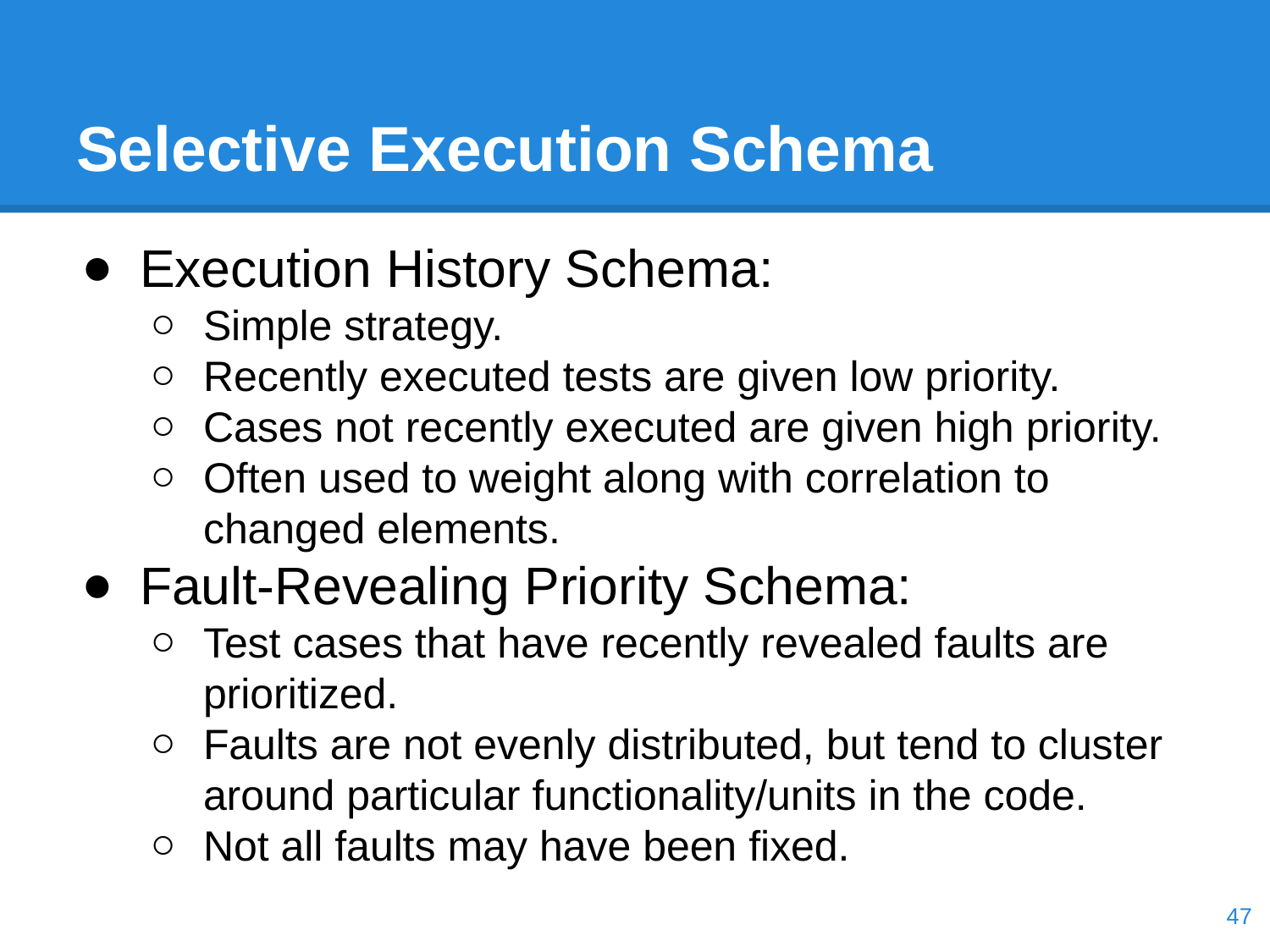

# Selective Execution Schema
Execution History Schema:
Simple strategy.
Recently executed tests are given low priority.
Cases not recently executed are given high priority.
Often used to weight along with correlation to changed elements.
Fault-Revealing Priority Schema:
Test cases that have recently revealed faults are prioritized.
Faults are not evenly distributed, but tend to cluster around particular functionality/units in the code.
Not all faults may have been fixed.
47